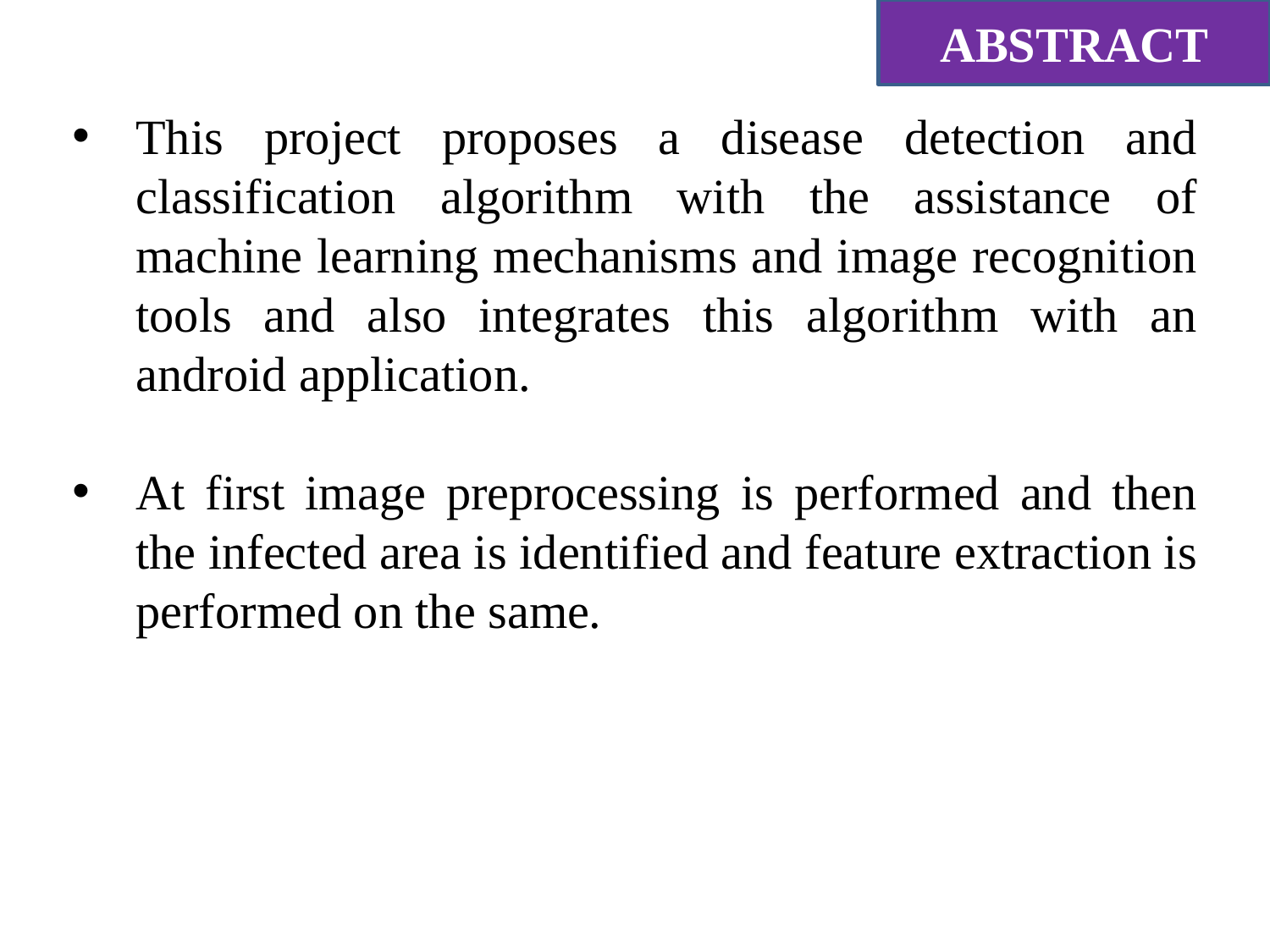

ABSTRACT
This project proposes a disease detection and classification algorithm with the assistance of machine learning mechanisms and image recognition tools and also integrates this algorithm with an android application.

At first image preprocessing is performed and then the infected area is identified and feature extraction is performed on the same.